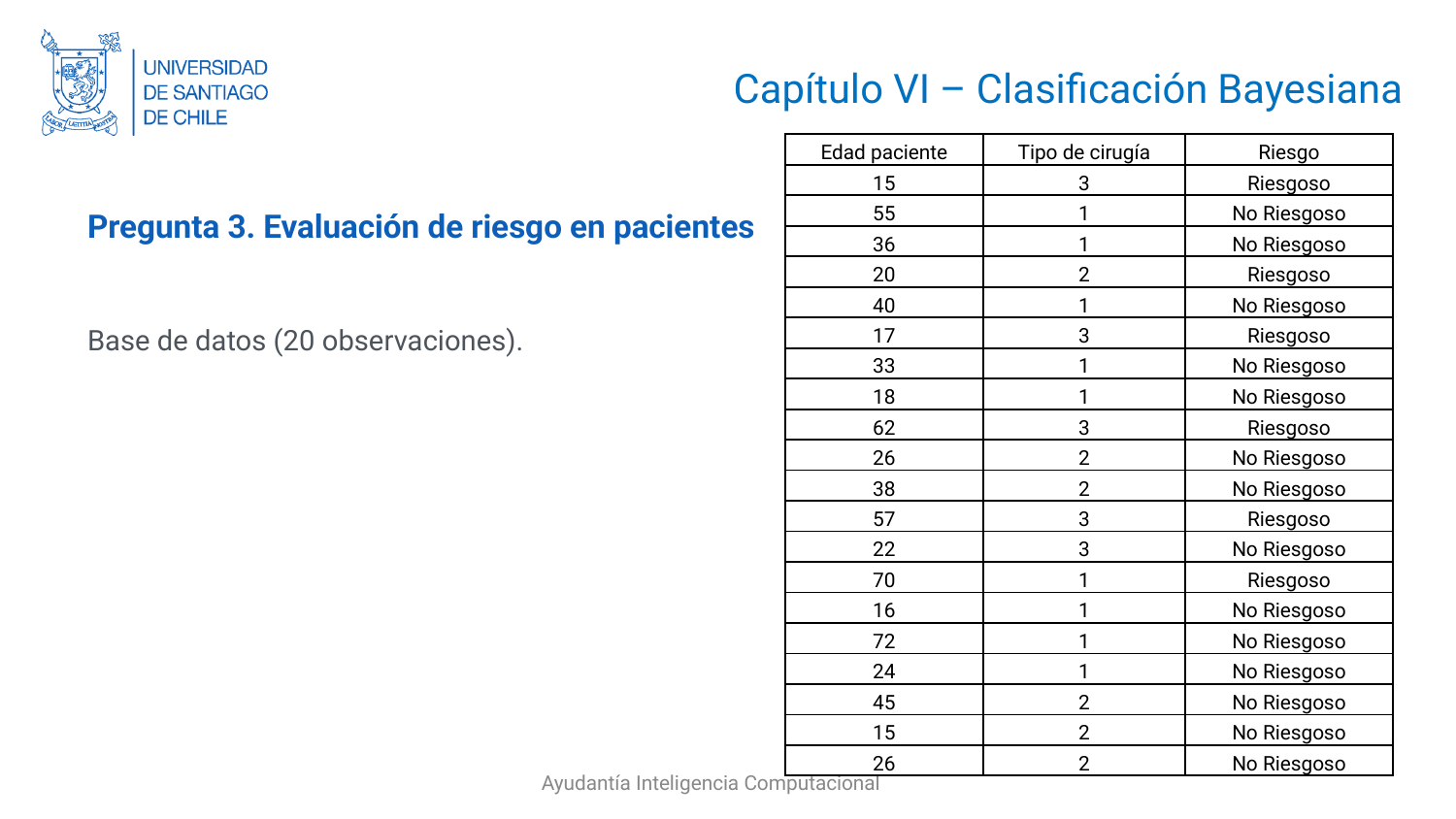

# Capítulo VI – Clasificación Bayesiana
| Edad paciente | Tipo de cirugía | Riesgo |
| --- | --- | --- |
| 15 | 3 | Riesgoso |
| 55 | 1 | No Riesgoso |
| 36 | 1 | No Riesgoso |
| 20 | 2 | Riesgoso |
| 40 | 1 | No Riesgoso |
| 17 | 3 | Riesgoso |
| 33 | 1 | No Riesgoso |
| 18 | 1 | No Riesgoso |
| 62 | 3 | Riesgoso |
| 26 | 2 | No Riesgoso |
| 38 | 2 | No Riesgoso |
| 57 | 3 | Riesgoso |
| 22 | 3 | No Riesgoso |
| 70 | 1 | Riesgoso |
| 16 | 1 | No Riesgoso |
| 72 | 1 | No Riesgoso |
| 24 | 1 | No Riesgoso |
| 45 | 2 | No Riesgoso |
| 15 | 2 | No Riesgoso |
| 26 | 2 | No Riesgoso |
Pregunta 3. Evaluación de riesgo en pacientes

Base de datos (20 observaciones).
Ayudantía Inteligencia Computacional